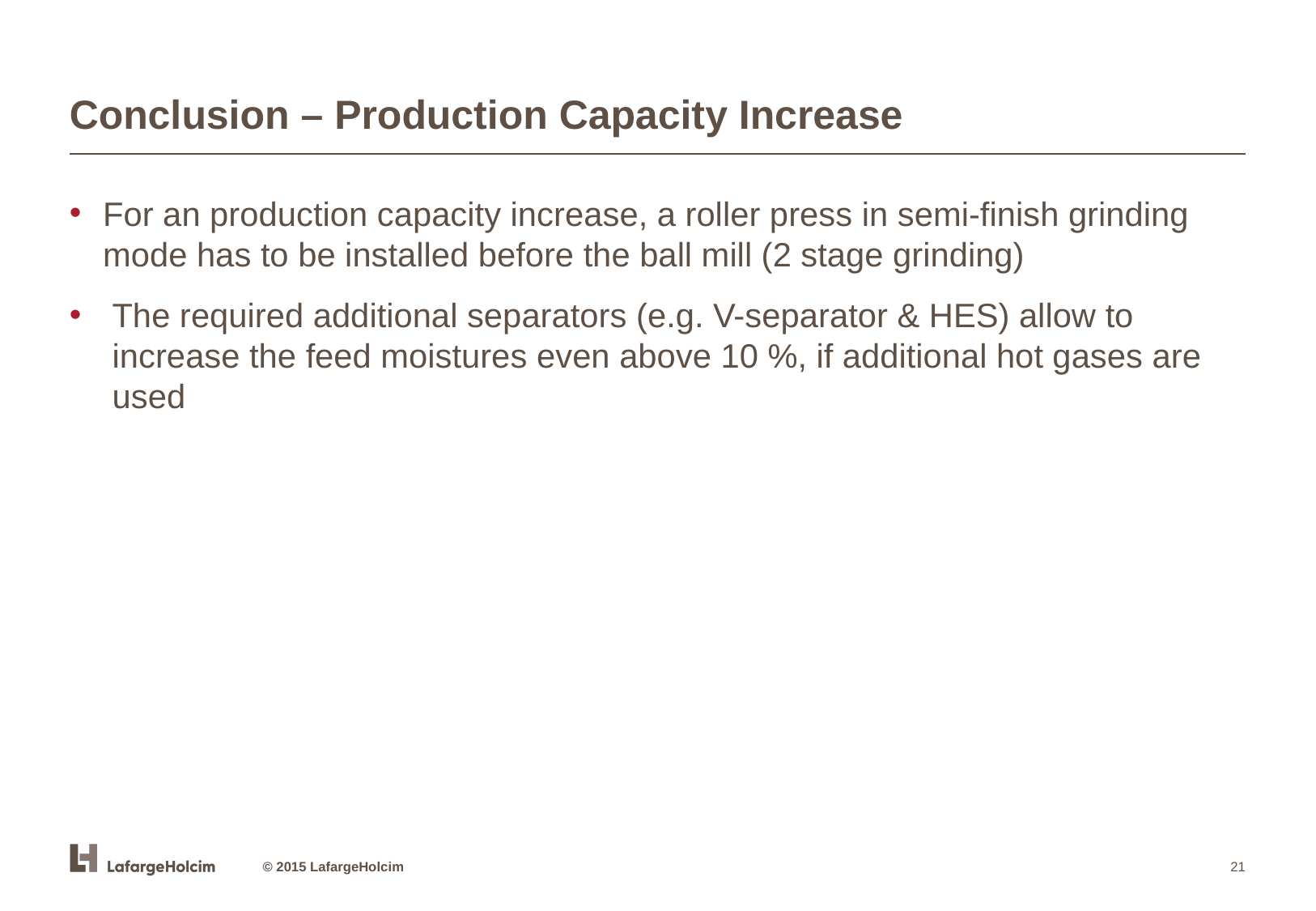

# Conclusion – Production Capacity Increase
 For an production capacity increase, a roller press in semi-finish grinding
 mode has to be installed before the ball mill (2 stage grinding)
  The required additional separators (e.g. V-separator & HES) allow to
  increase the feed moistures even above 10 %, if additional hot gases are
  used

   © 2015 LafargeHolcim
21